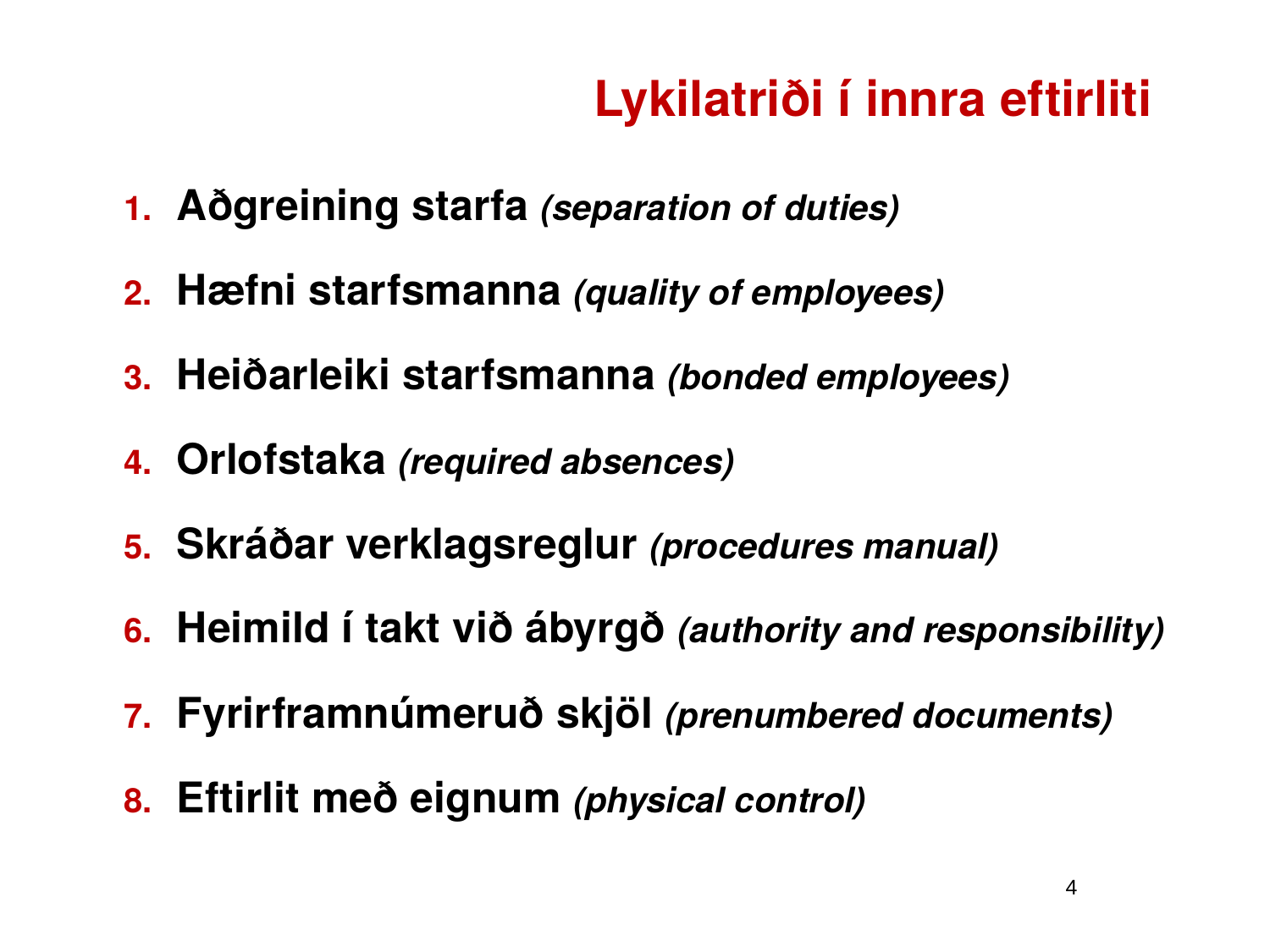

# Lykilatriði í innra eftirliti
Aðgreining starfa (separation of duties)
Hæfni starfsmanna (quality of employees)
Heiðarleiki starfsmanna (bonded employees)
Orlofstaka (required absences)
Skráðar verklagsreglur (procedures manual)
Heimild í takt við ábyrgð (authority and responsibility)
Fyrirframnúmeruð skjöl (prenumbered documents)
Eftirlit með eignum (physical control)
4